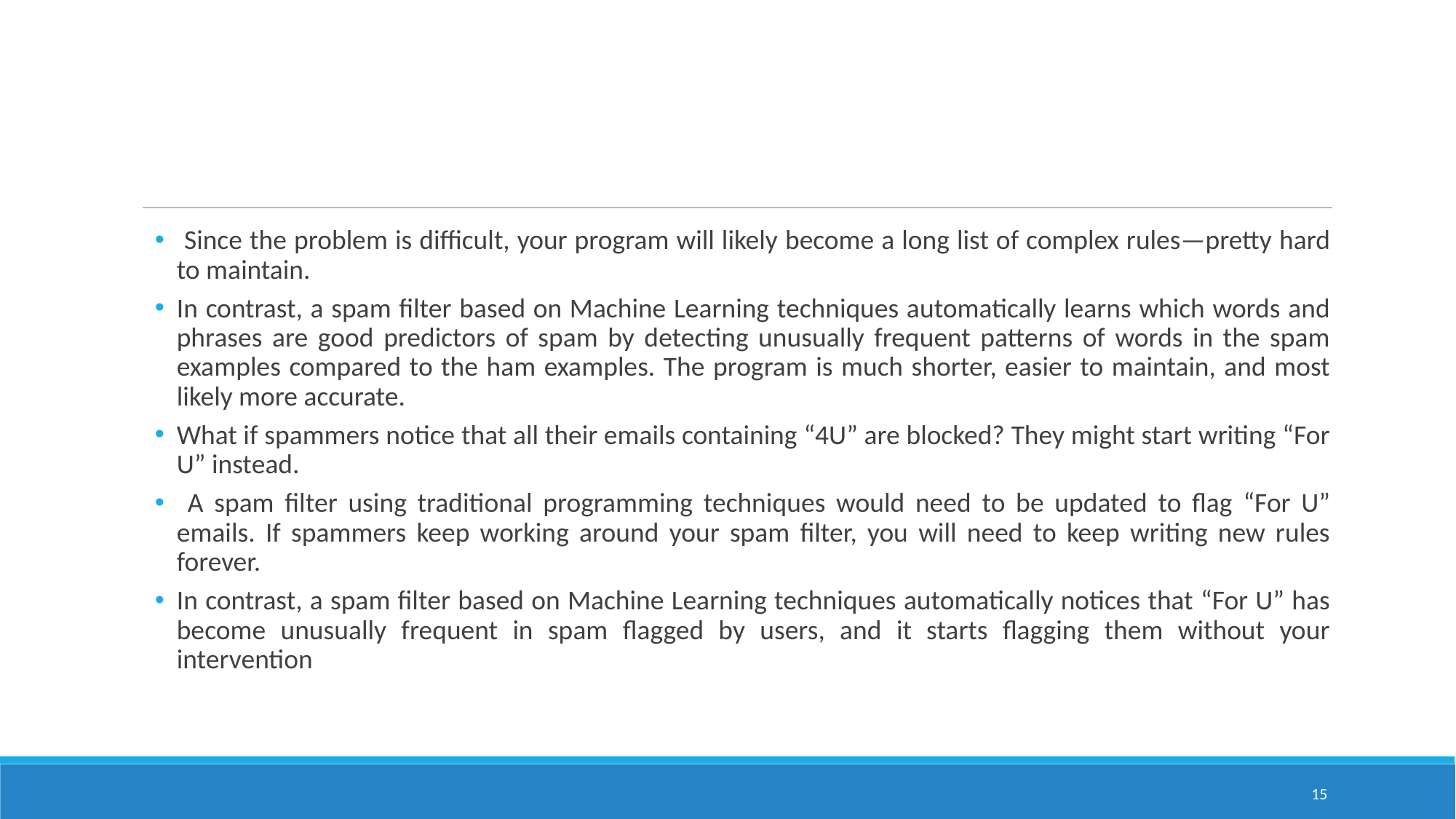

#
 Since the problem is difficult, your program will likely become a long list of complex rules—pretty hard to maintain.
In contrast, a spam filter based on Machine Learning techniques automatically learns which words and phrases are good predictors of spam by detecting unusually frequent patterns of words in the spam examples compared to the ham examples. The program is much shorter, easier to maintain, and most likely more accurate.
What if spammers notice that all their emails containing “4U” are blocked? They might start writing “For U” instead.
 A spam filter using traditional programming techniques would need to be updated to flag “For U” emails. If spammers keep working around your spam filter, you will need to keep writing new rules forever.
In contrast, a spam filter based on Machine Learning techniques automatically notices that “For U” has become unusually frequent in spam flagged by users, and it starts flagging them without your intervention

15